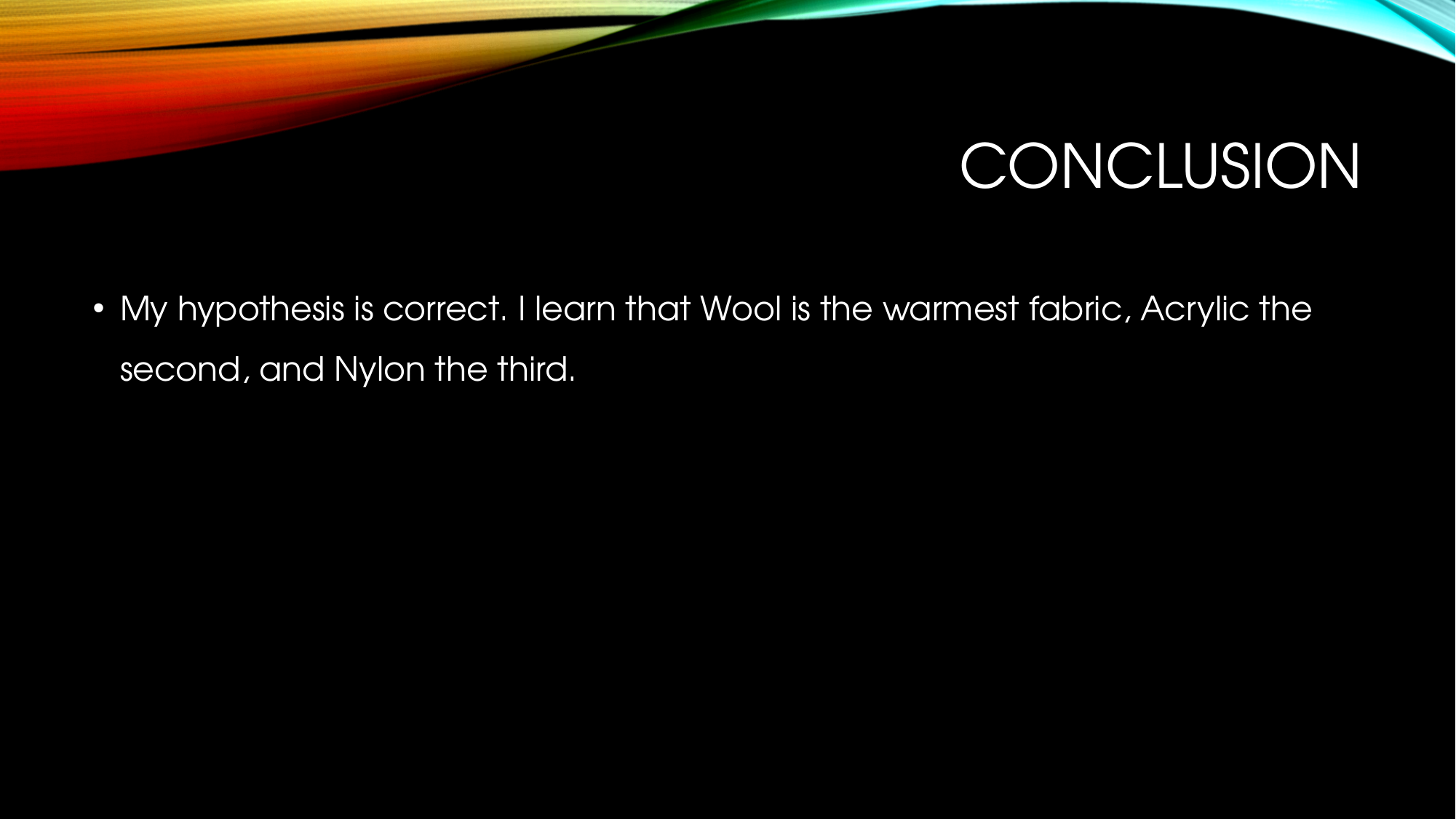

# Conclusion
My hypothesis is correct. I learn that Wool is the warmest fabric, Acrylic the second, and Nylon the third.